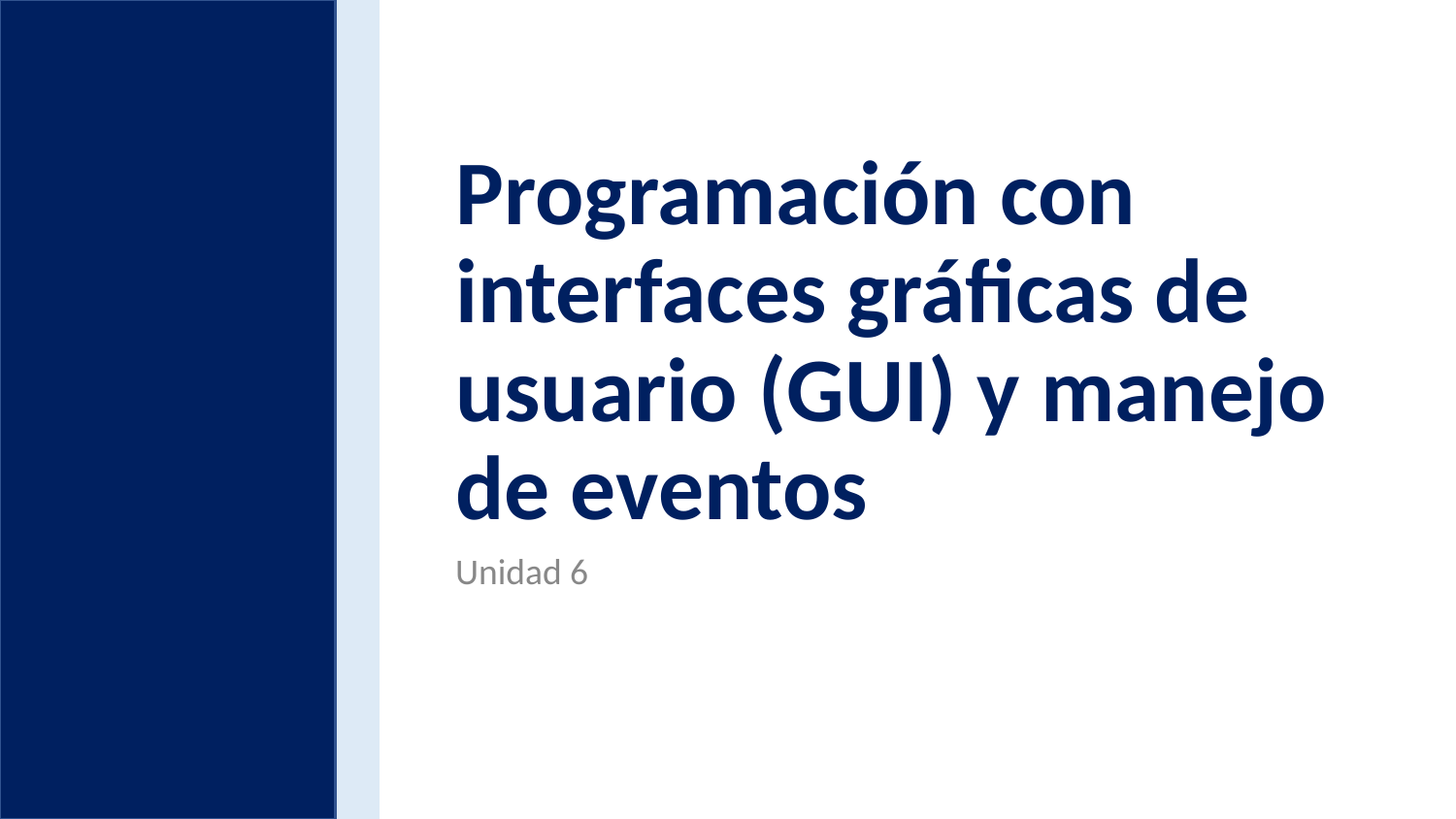

# Programación con interfaces gráficas de usuario (GUI) y manejo de eventos
Unidad 6